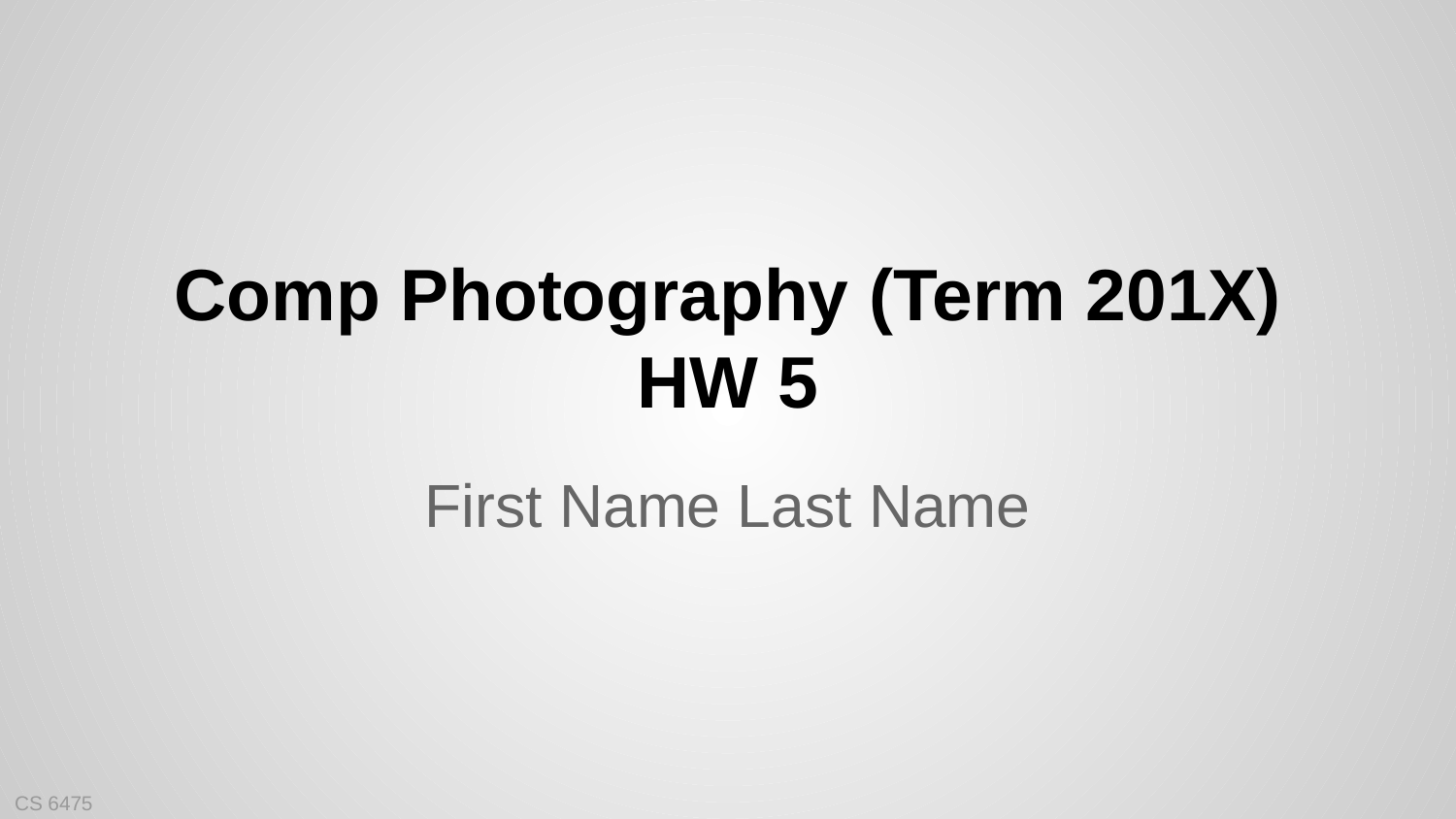

# Comp Photography (Term 201X)
HW 5
First Name Last Name
CS 6475